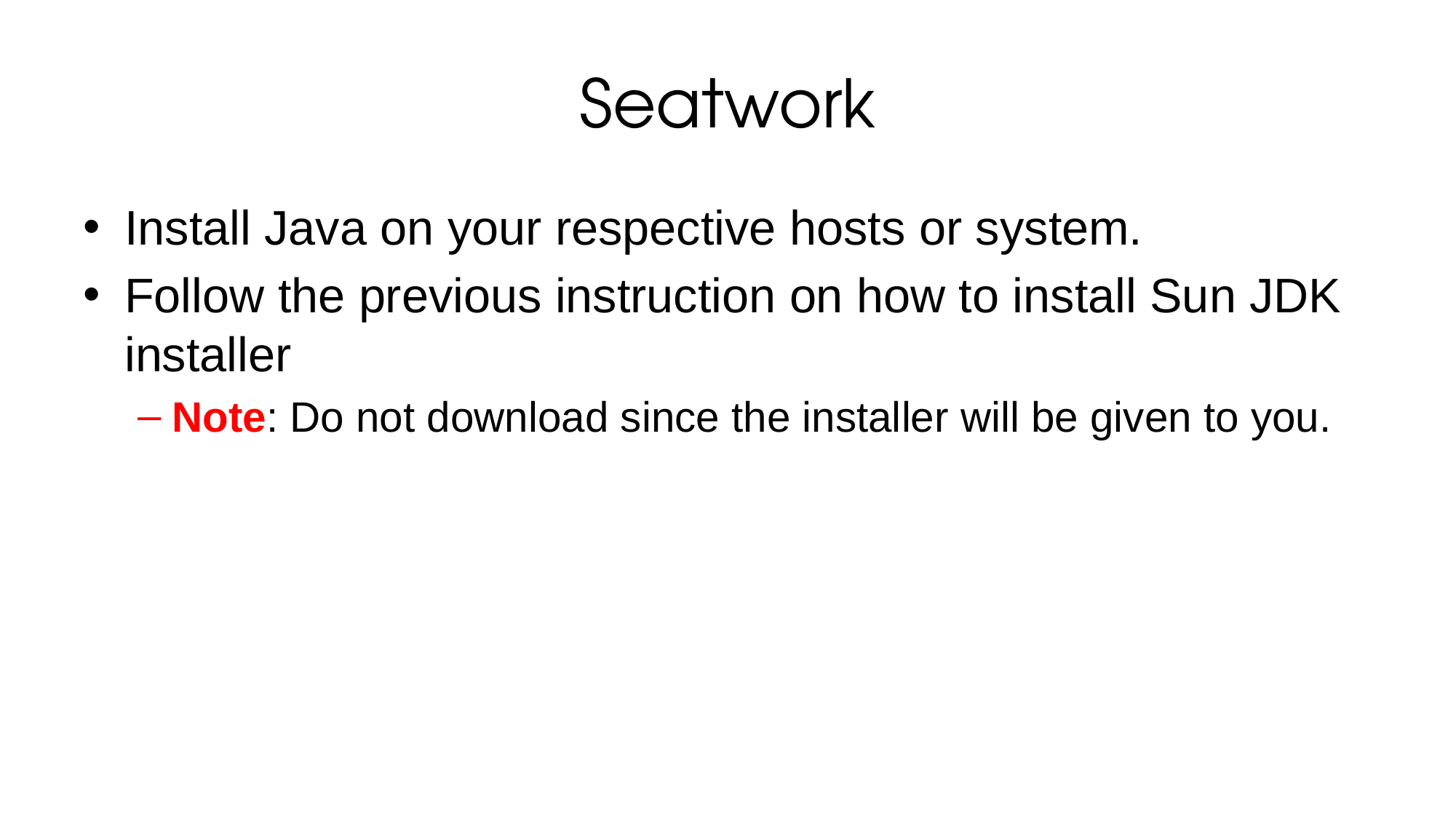

# Seatwork
Install Java on your respective hosts or system.
Follow the previous instruction on how to install Sun JDK installer
Note: Do not download since the installer will be given to you.